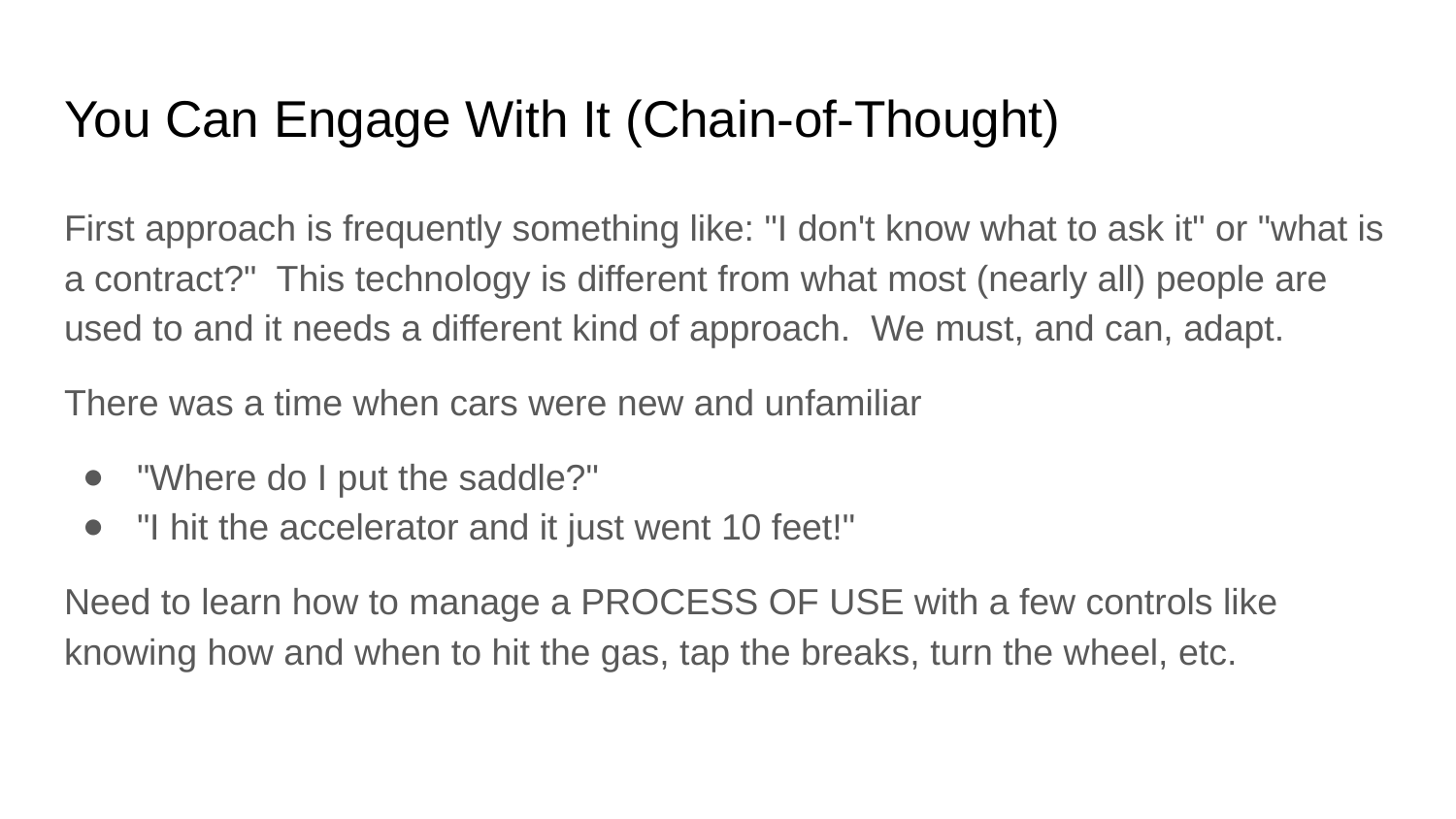

# You Can Engage With It (Chain-of-Thought)
First approach is frequently something like: "I don't know what to ask it" or "what is a contract?"  This technology is different from what most (nearly all) people are used to and it needs a different kind of approach.  We must, and can, adapt.
There was a time when cars were new and unfamiliar
"Where do I put the saddle?"
"I hit the accelerator and it just went 10 feet!"
Need to learn how to manage a PROCESS OF USE with a few controls like knowing how and when to hit the gas, tap the breaks, turn the wheel, etc.